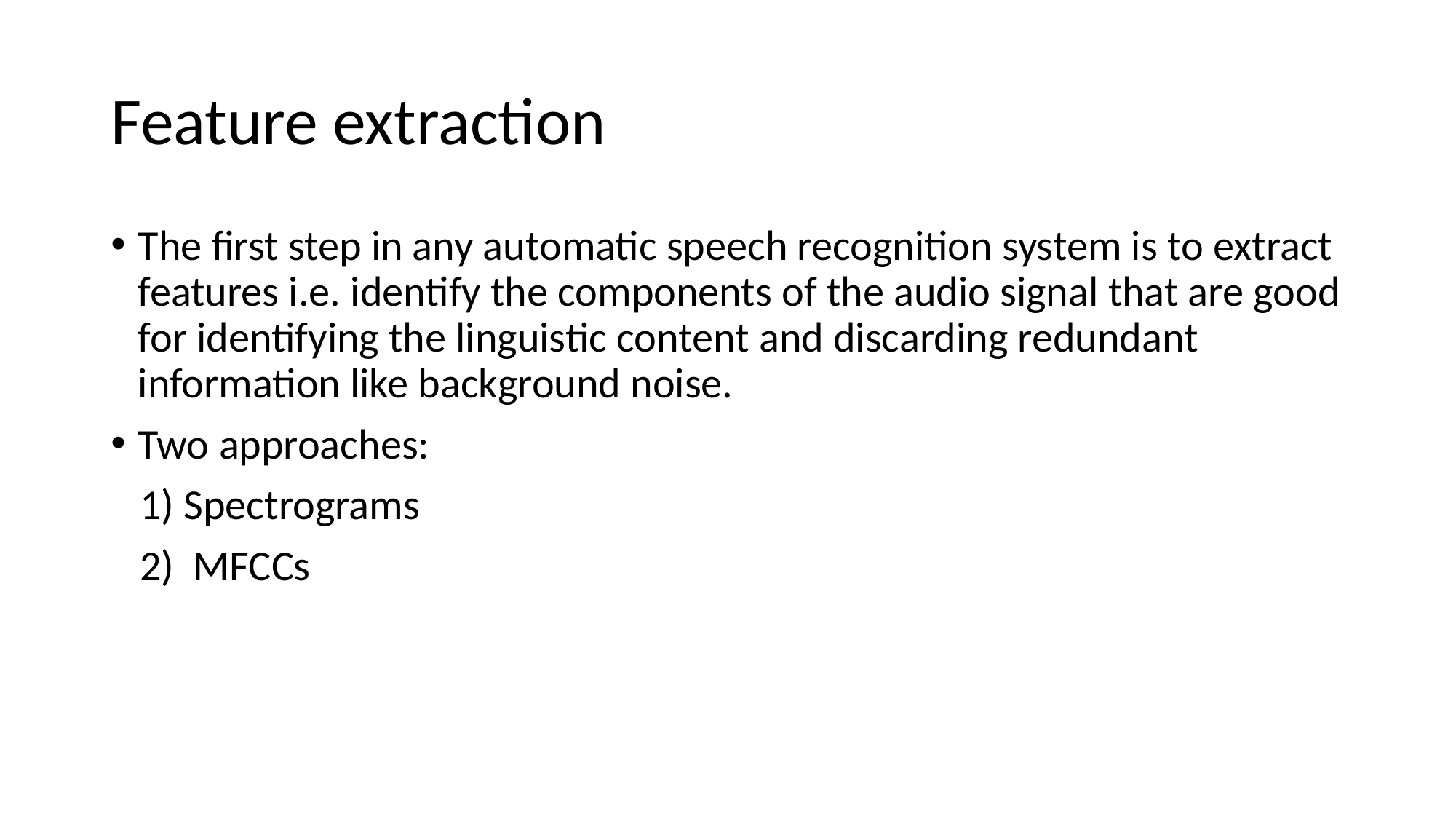

# Feature extraction
The first step in any automatic speech recognition system is to extract features i.e. identify the components of the audio signal that are good for identifying the linguistic content and discarding redundant information like background noise.
Two approaches:
   1) Spectrograms
   2)  MFCCs